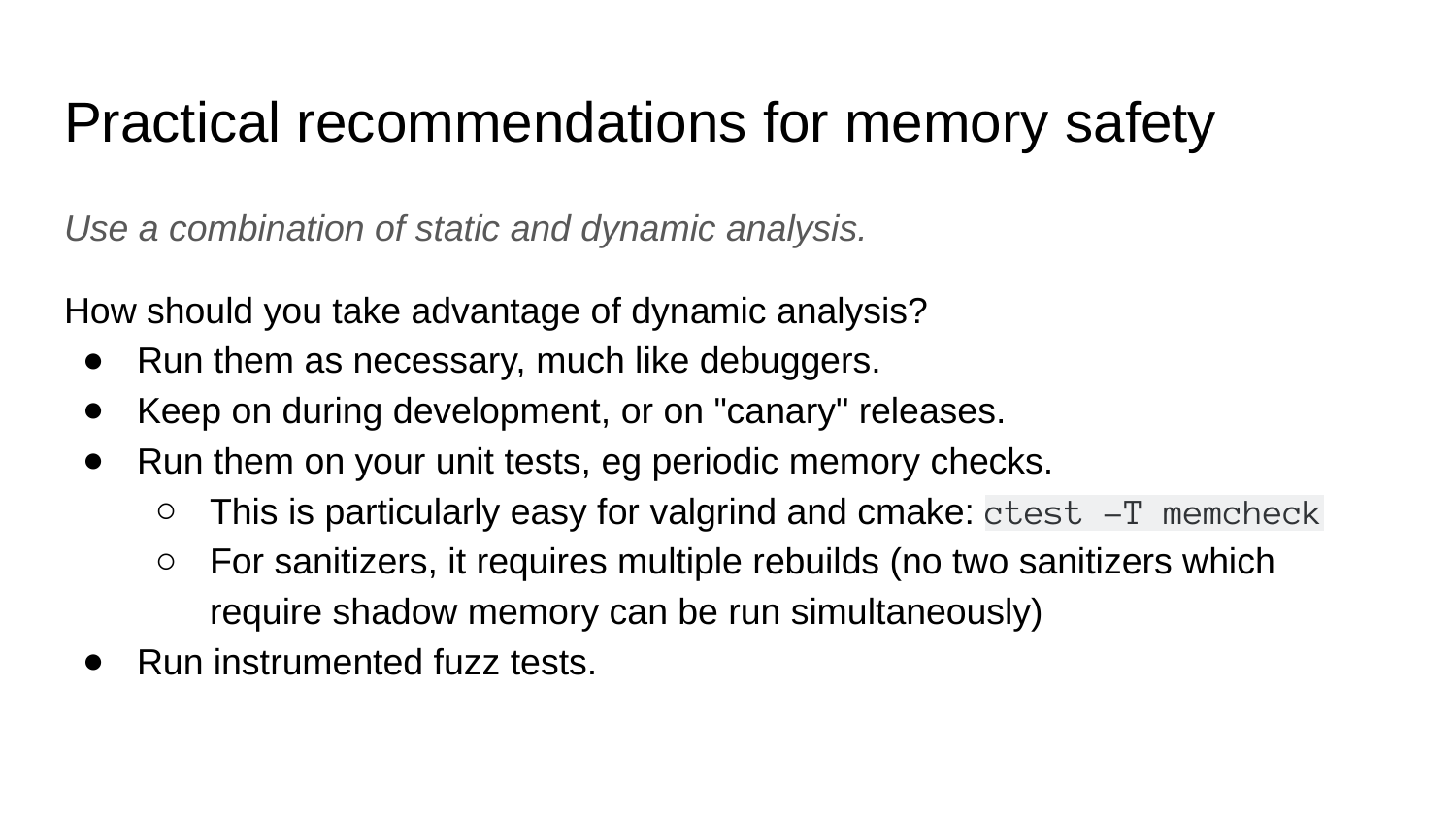

# Practical recommendations for memory safety
Use a combination of static and dynamic analysis.
How should you take advantage of dynamic analysis?
Run them as necessary, much like debuggers.
Keep on during development, or on "canary" releases.
Run them on your unit tests, eg periodic memory checks.
This is particularly easy for valgrind and cmake: ctest -T memcheck
For sanitizers, it requires multiple rebuilds (no two sanitizers which require shadow memory can be run simultaneously)
Run instrumented fuzz tests.